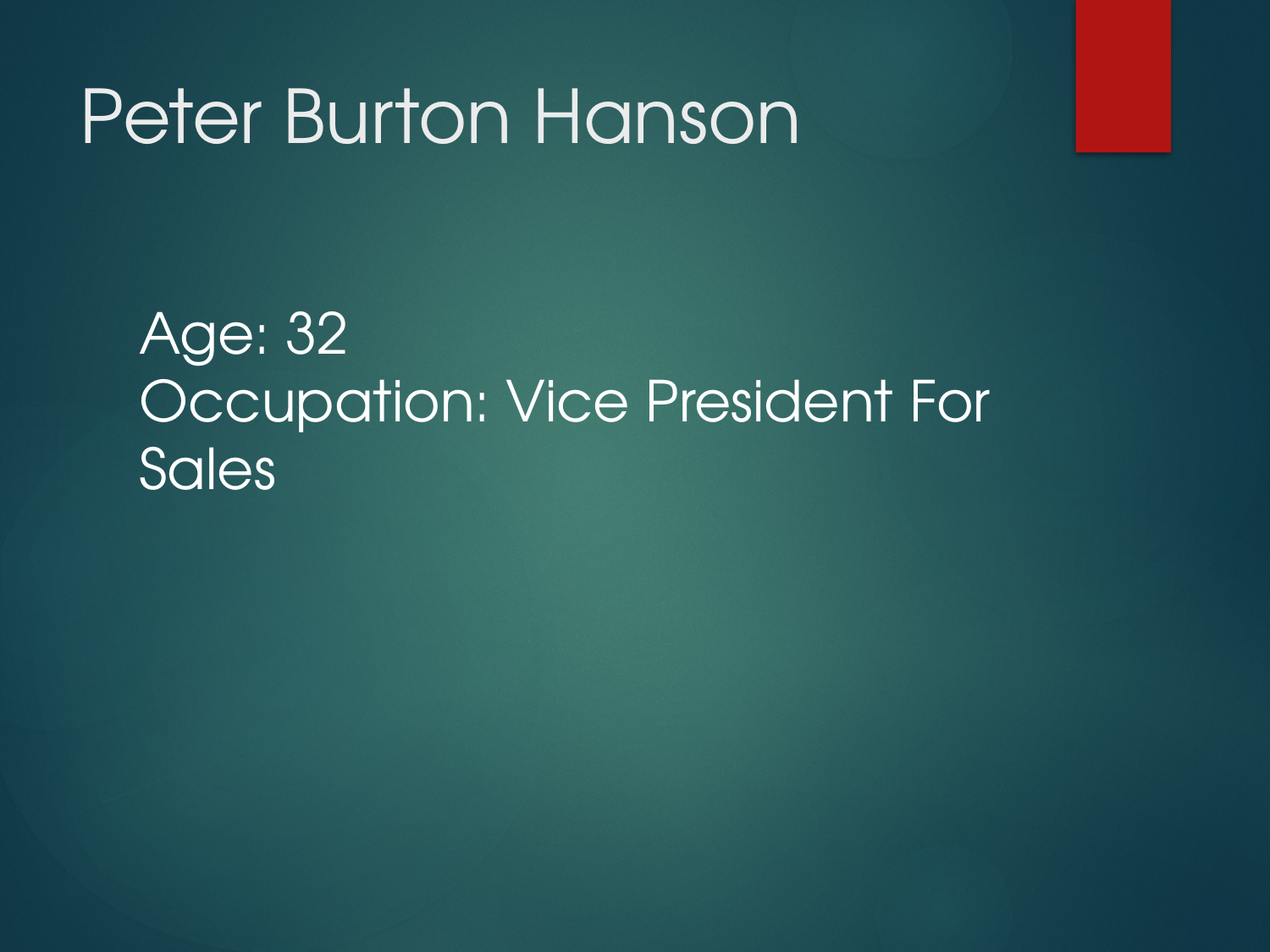

# Peter Burton Hanson

Age: 32
Occupation: Vice President For Sales